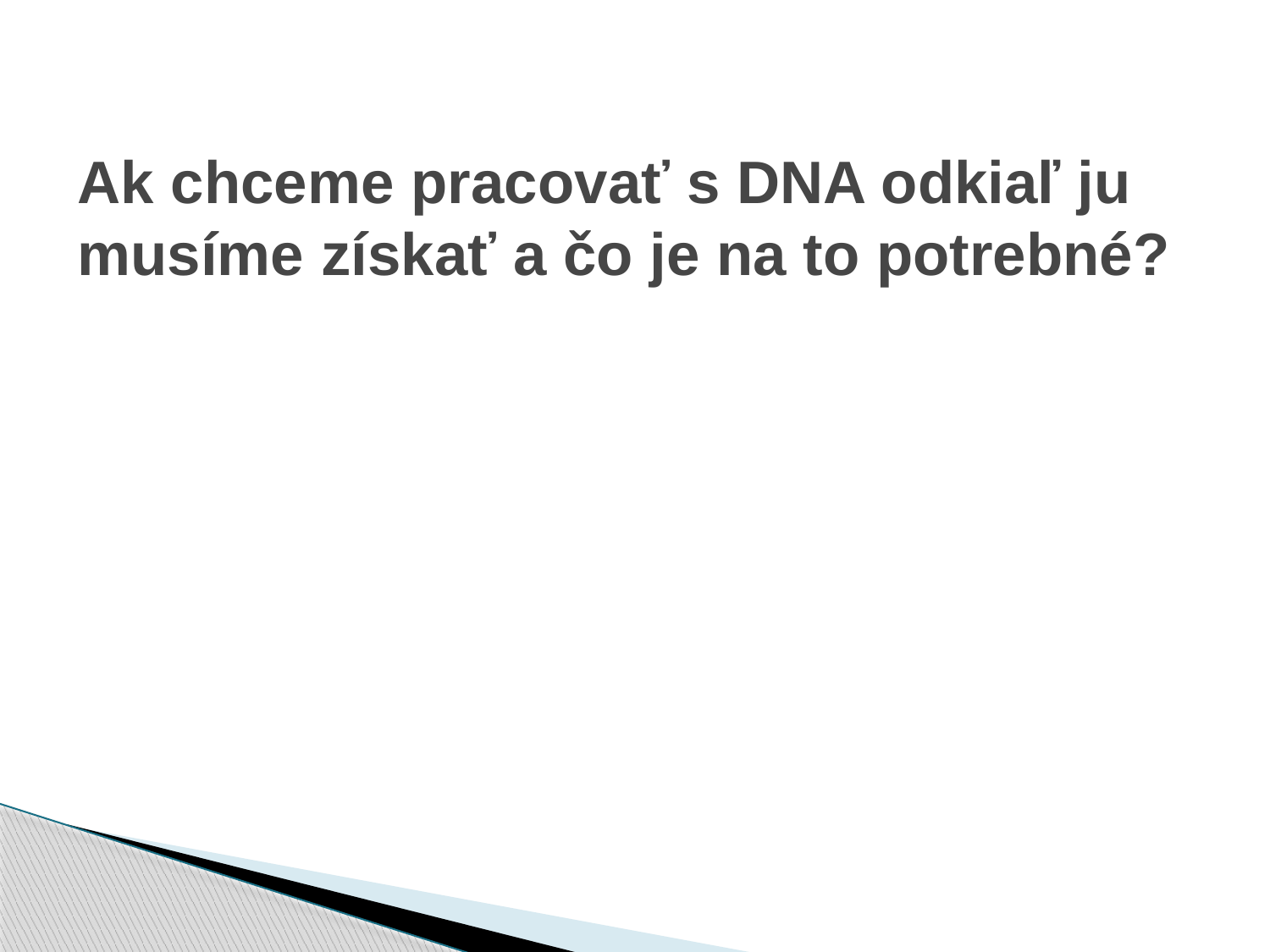

# Ak chceme pracovať s DNA odkiaľ ju musíme získať a čo je na to potrebné?